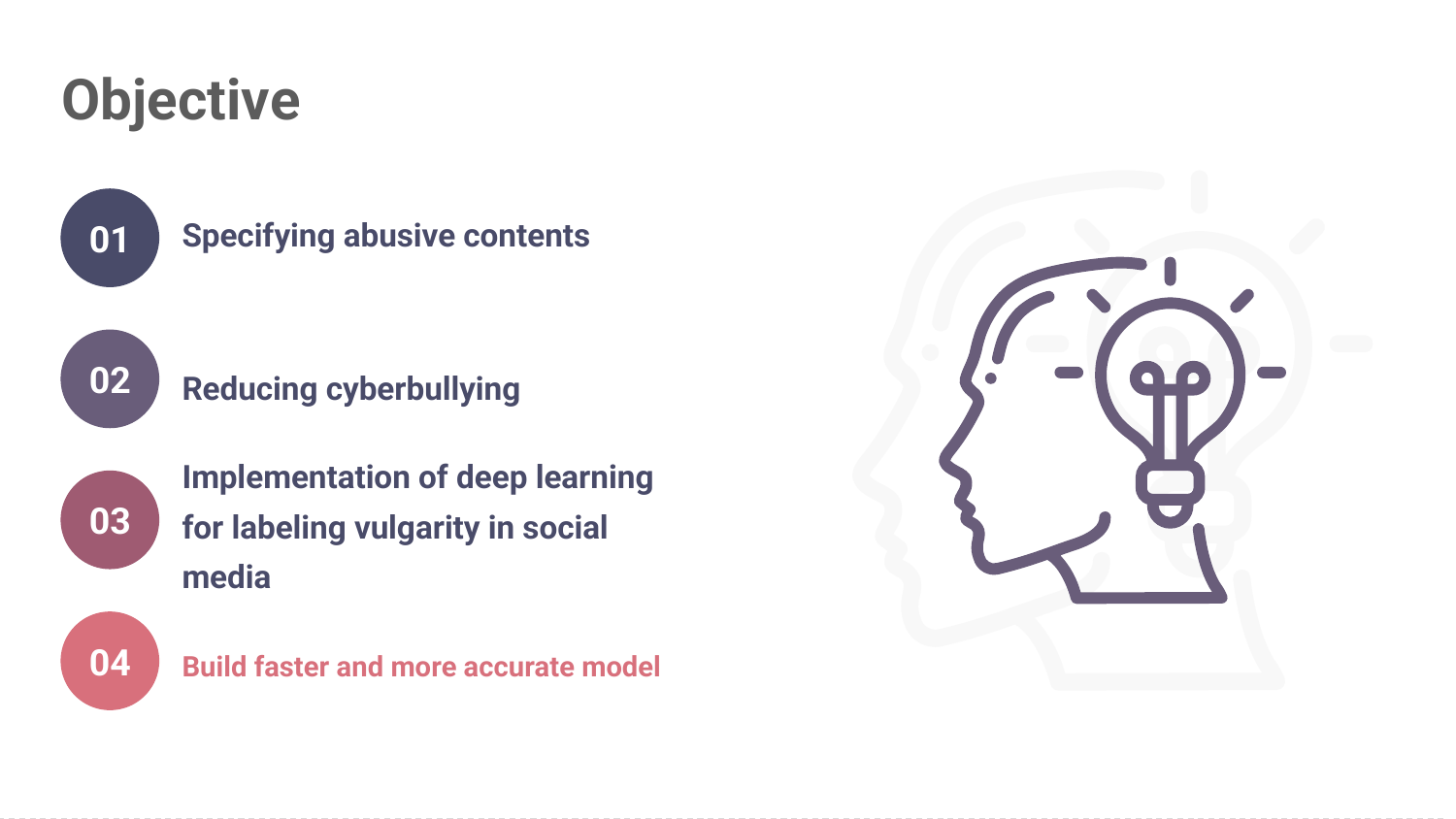

# Objective
Specifying abusive contents

01

02
Reducing cyberbullying
Implementation of deep learning for labeling vulgarity in social media
03
04
Build faster and more accurate model